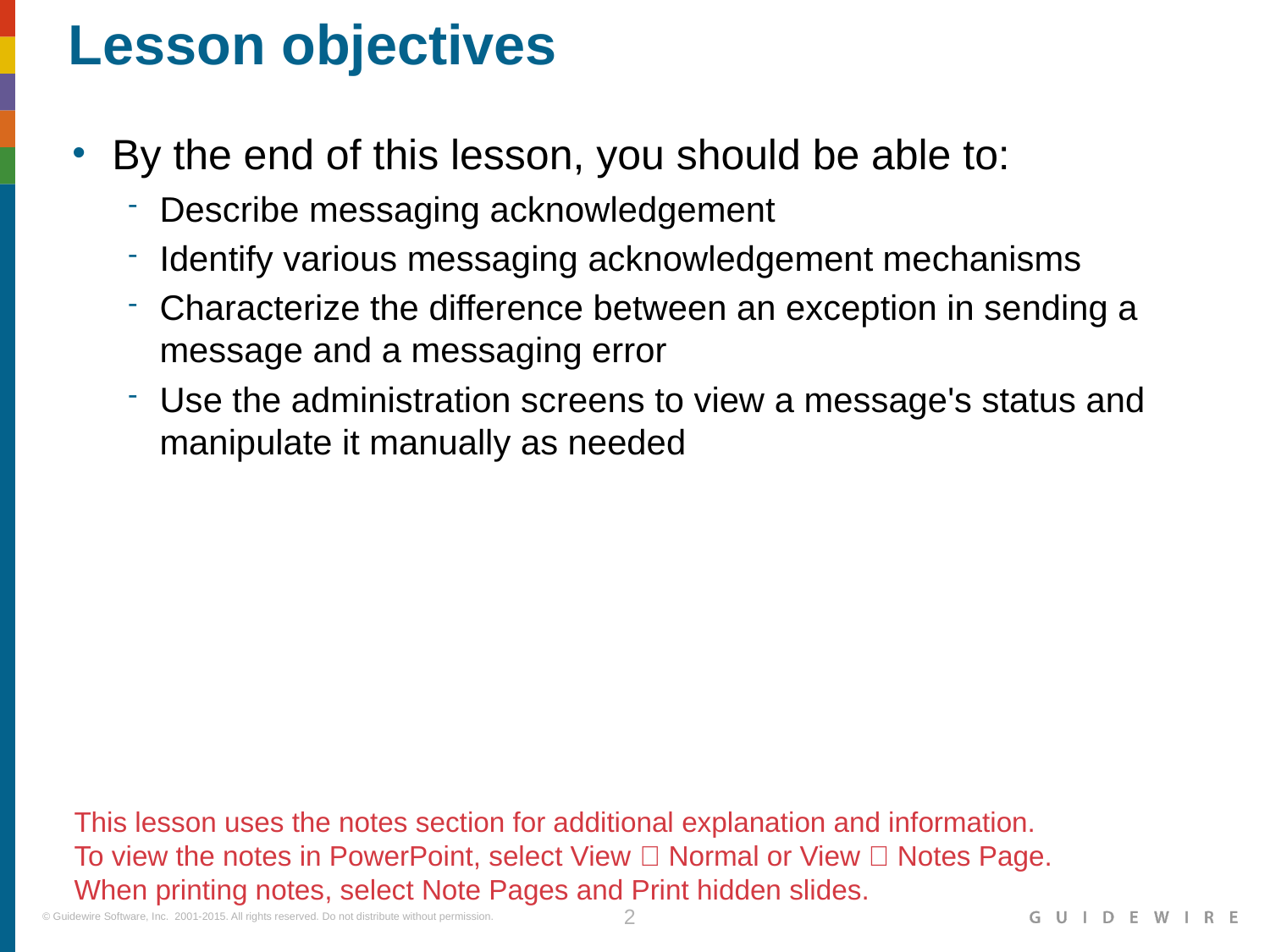

Describe messaging acknowledgement
Identify various messaging acknowledgement mechanisms
Characterize the difference between an exception in sending a message and a messaging error
Use the administration screens to view a message's status and manipulate it manually as needed